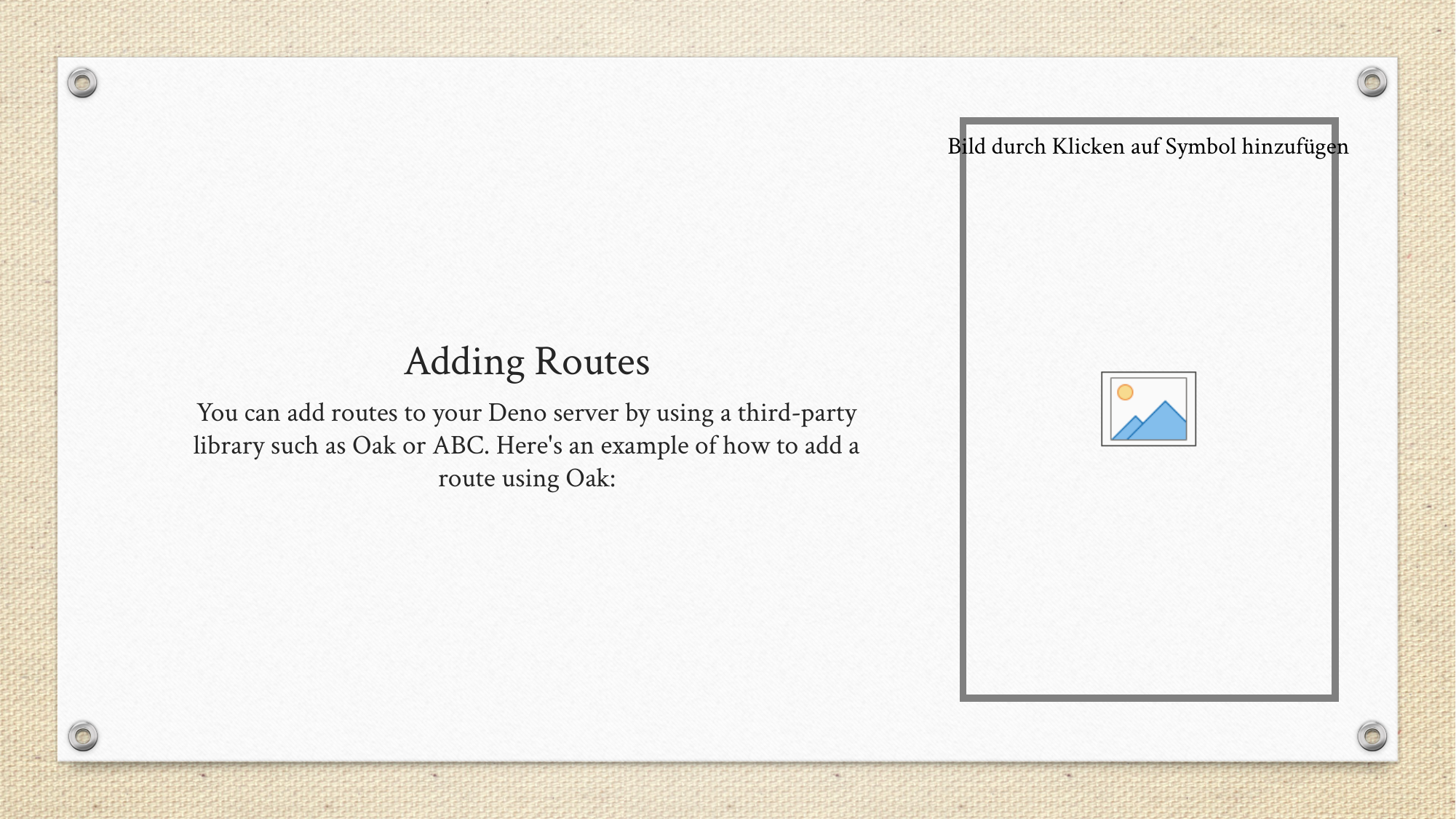

# Adding Routes
You can add routes to your Deno server by using a third-party library such as Oak or ABC. Here's an example of how to add a route using Oak: